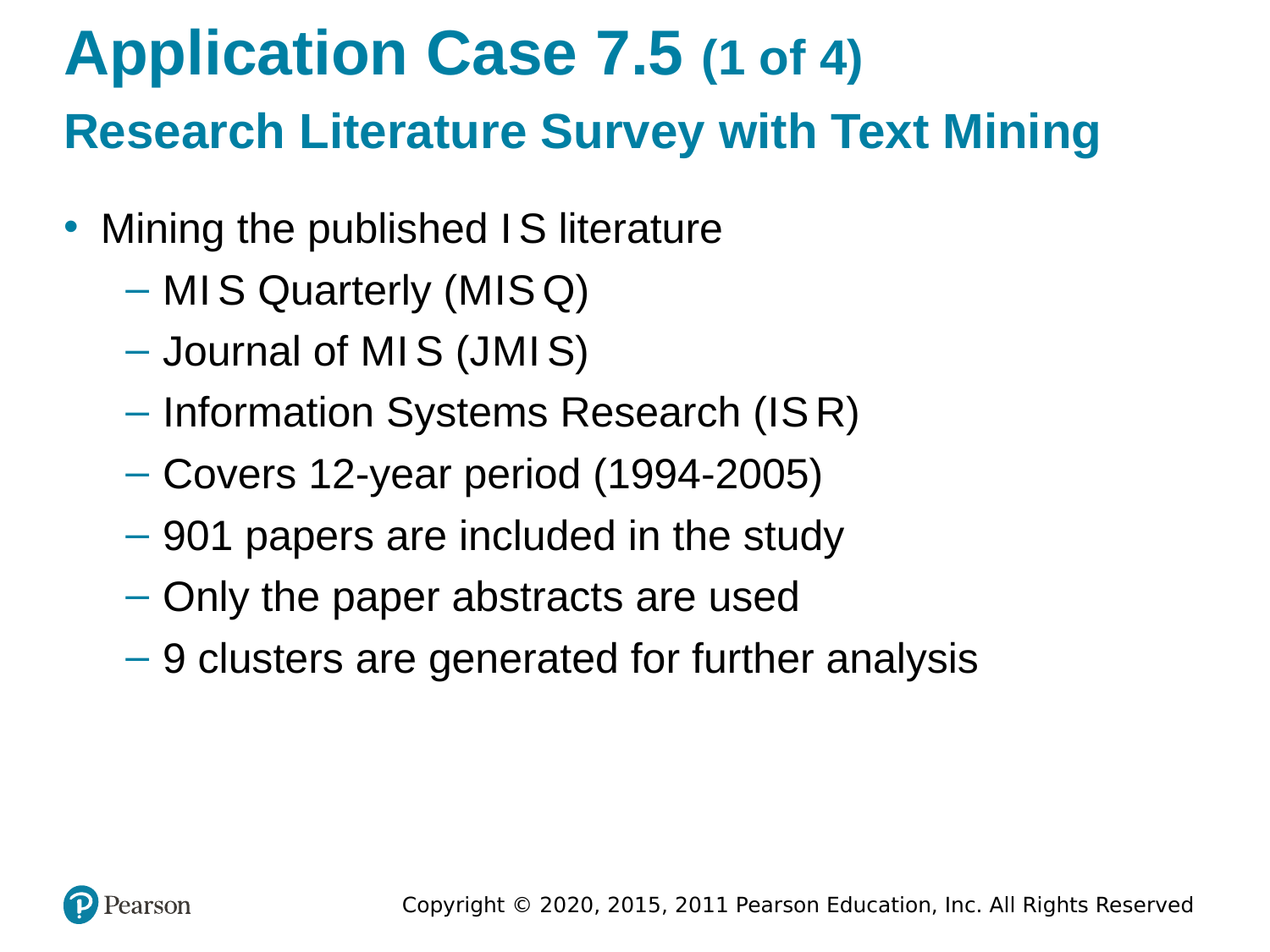

# Application Case 7.5 (1 of 4)
Research Literature Survey with Text Mining
Mining the published I S literature
M I S Quarterly (M I S Q)
Journal of M I S (J M I S)
Information Systems Research (I S R)
Covers 12-year period (1994-2005)
901 papers are included in the study
Only the paper abstracts are used
9 clusters are generated for further analysis